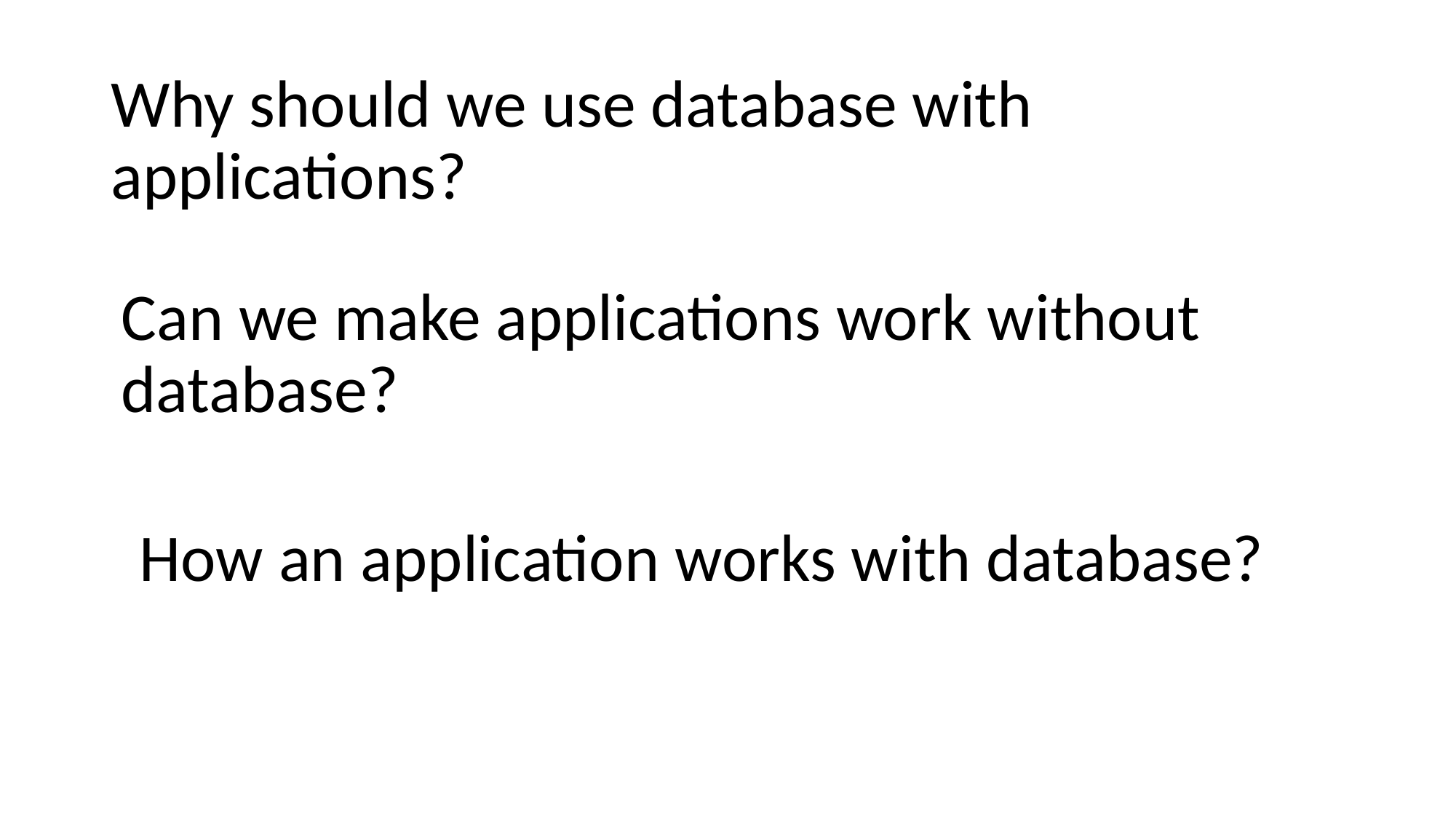

# Why should we use database with applications?
Can we make applications work without database?
How an application works with database?